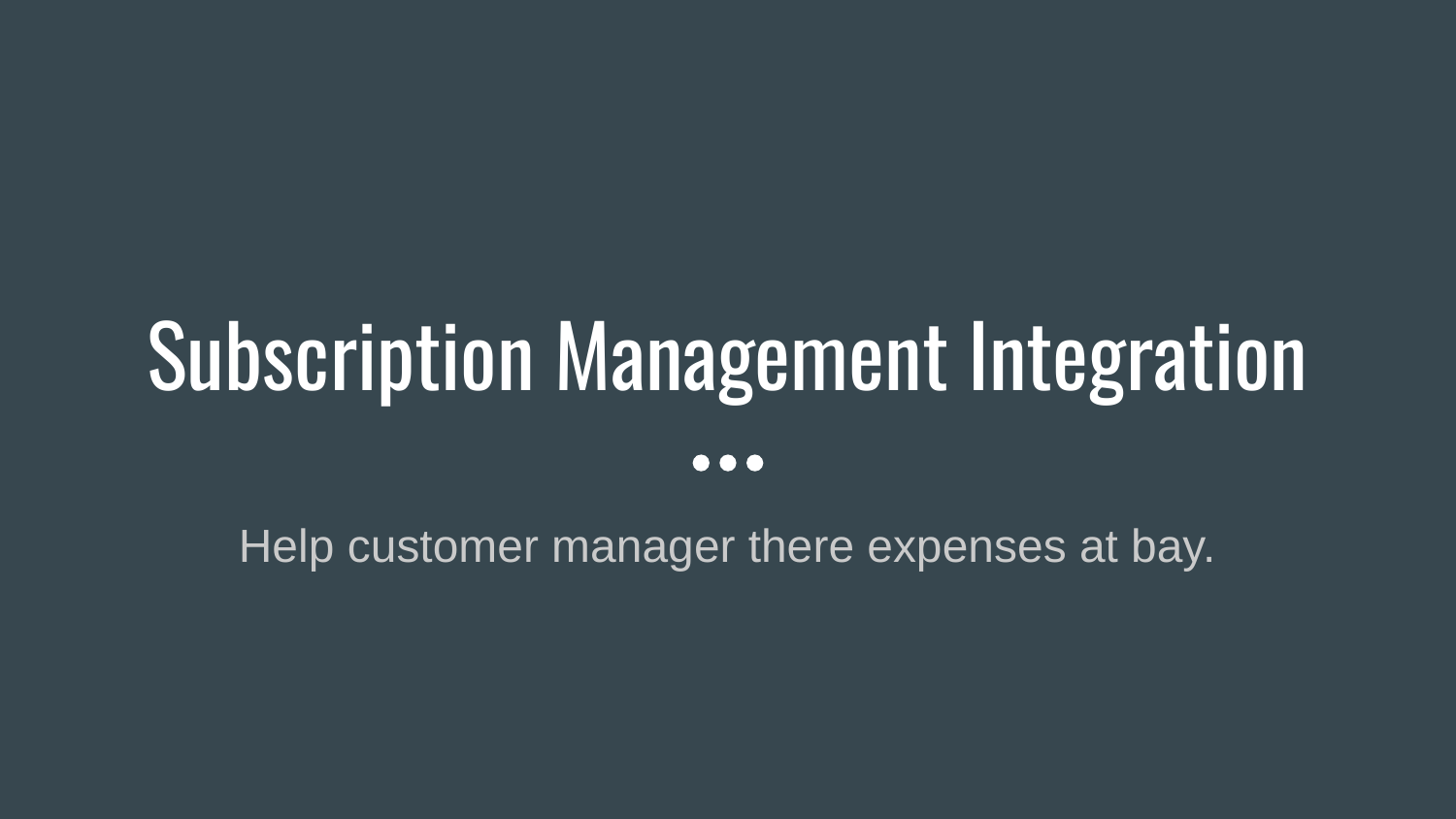

# Subscription Management Integration
Help customer manager there expenses at bay.